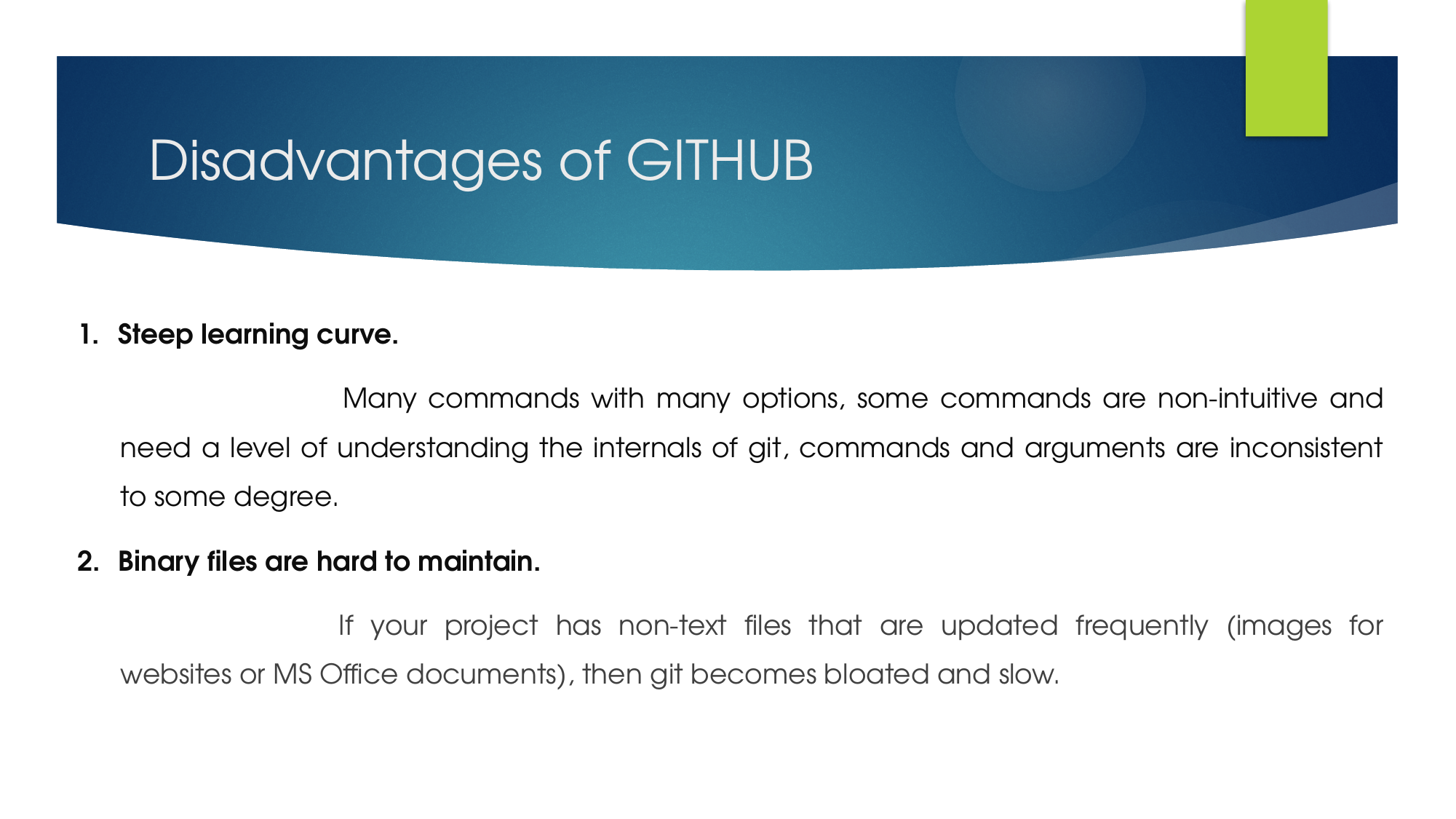

# Disadvantages of GITHUB
Steep learning curve.
	 	Many commands with many options, some commands are non-intuitive and need a level of understanding the internals of git, commands and arguments are inconsistent to some degree.
Binary files are hard to maintain.
			If your project has non-text files that are updated frequently (images for websites or MS Office documents), then git becomes bloated and slow.